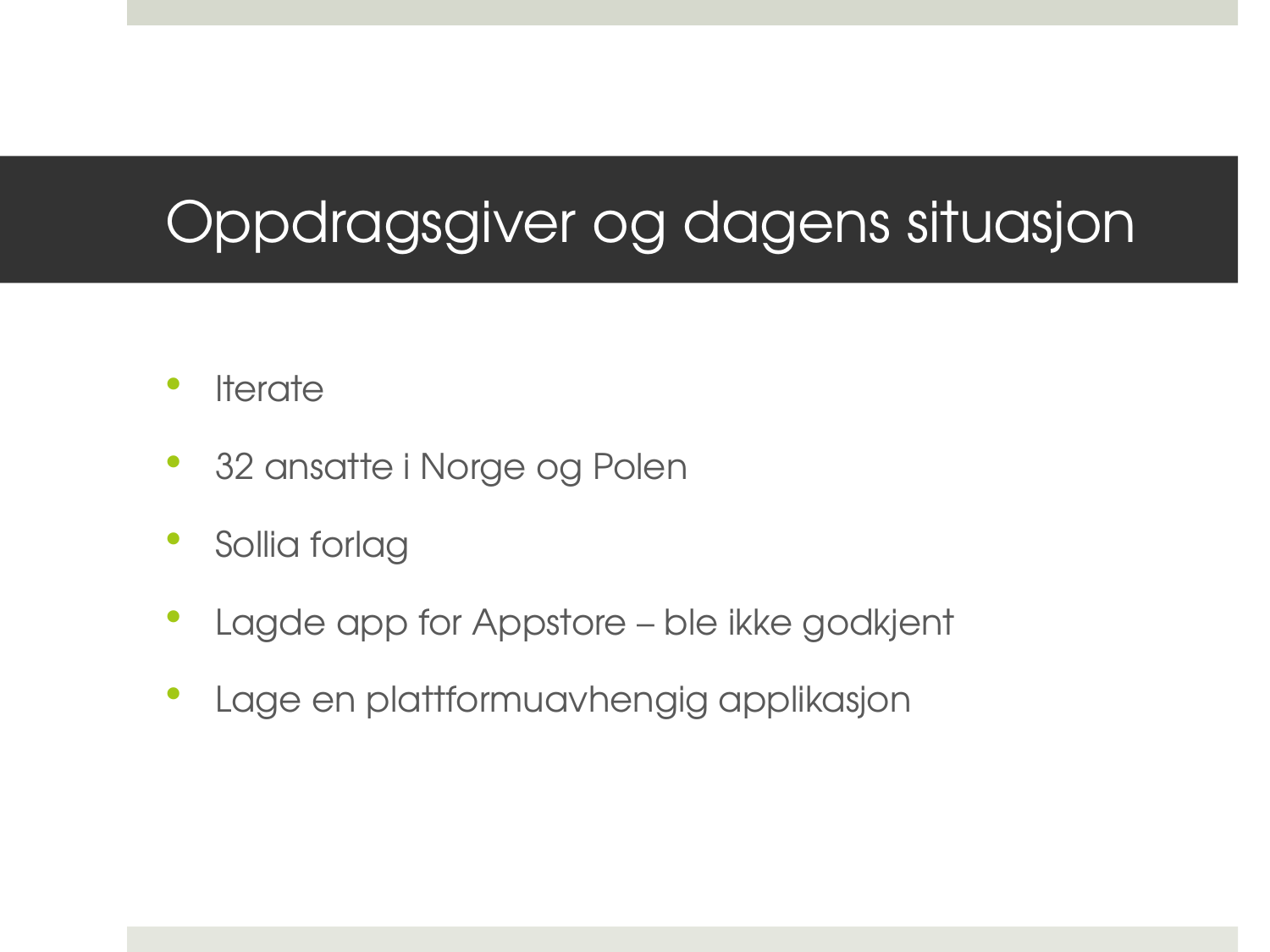

# Oppdragsgiver og dagens situasjon
Iterate
32 ansatte i Norge og Polen
Sollia forlag
Lagde app for Appstore – ble ikke godkjent
Lage en plattformuavhengig applikasjon